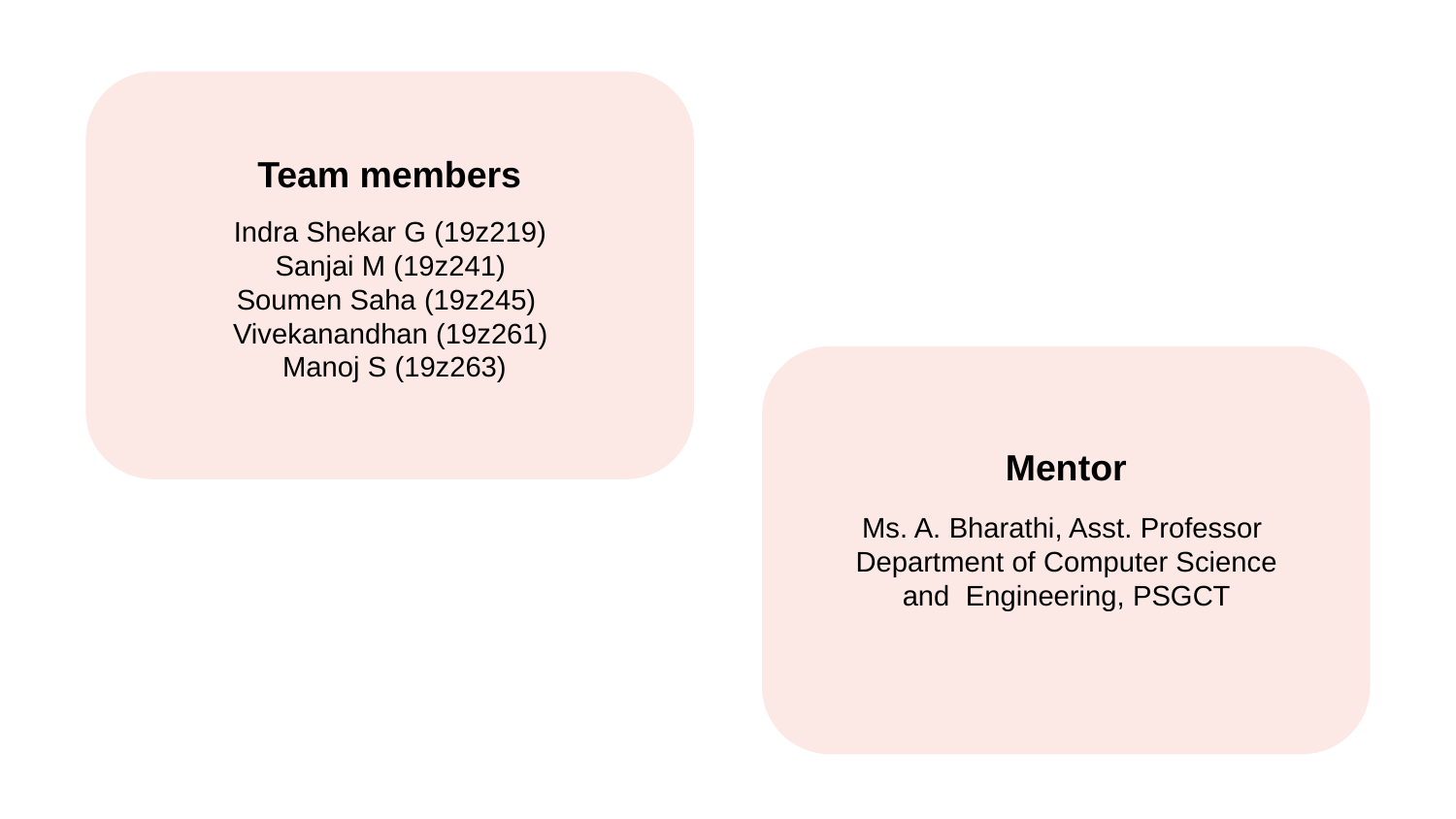

# Team members
Indra Shekar G (19z219)  Sanjai M (19z241)  Soumen Saha (19z245)  Vivekanandhan (19z261)  Manoj S (19z263)

Mentor
Ms. A. Bharathi, Asst. Professor  Department of Computer Science and  Engineering, PSGCT